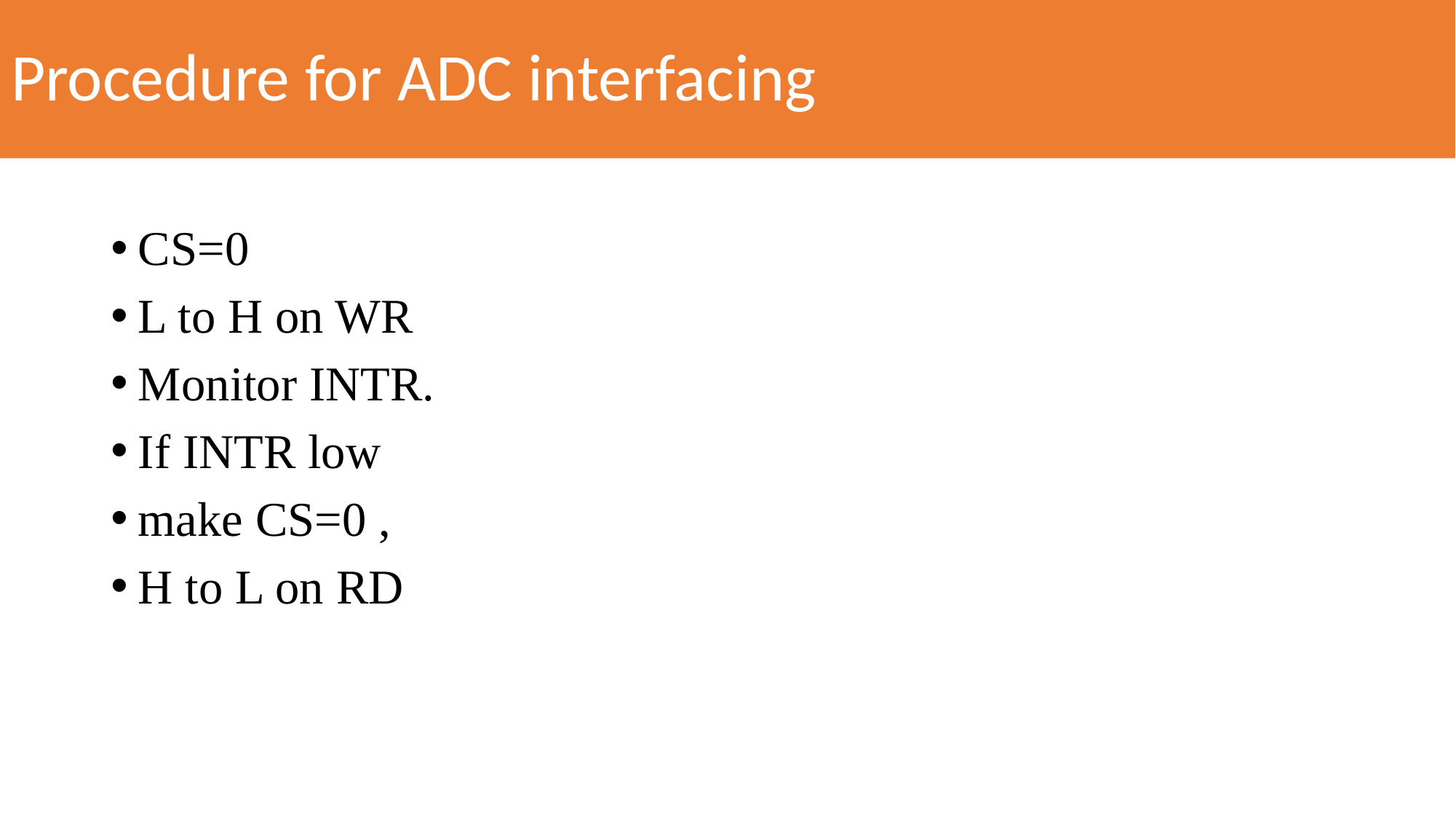

# Procedure for ADC interfacing
CS=0
L to H on WR
Monitor INTR.
If INTR low
make CS=0 ,
H to L on RD